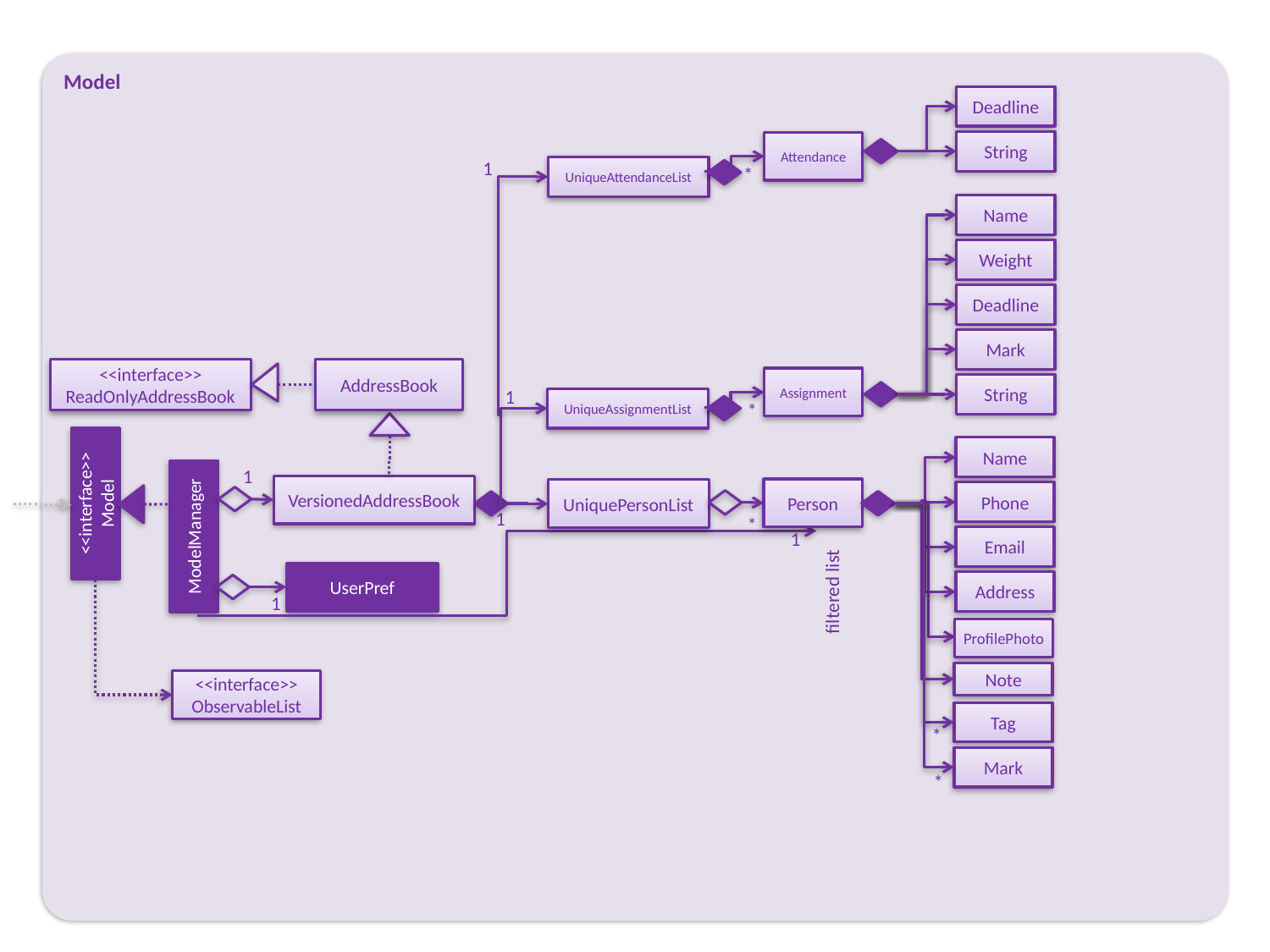

Model
Deadline
String
Attendance

1
UniqueAttendanceList

*
Name
Weight
Deadline
Mark
<<interface>>
ReadOnlyAddressBook
AddressBook
Assignment

String

1
UniqueAssignmentList

*

Name
1
VersionedAddressBook
Person
<<interface>>
Model
UniquePersonList
Phone

1
ModelManager
*
1
Email
UserPref
Address

filtered list
1
ProfilePhoto
Note
<<interface>>
ObservableList
Tag
*
Mark
*